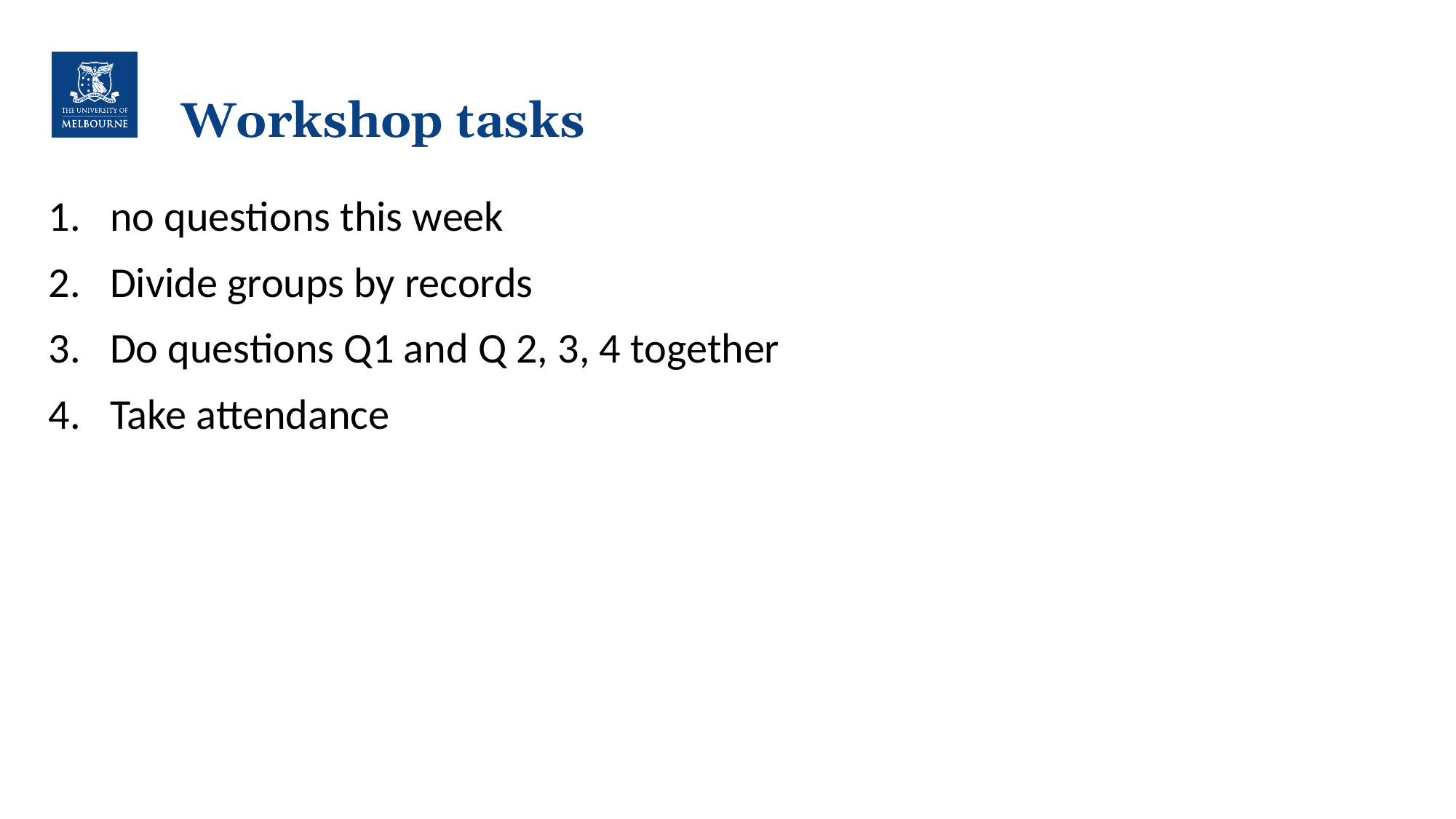

# Workshop tasks
no questions this week
Divide groups by records
Do questions Q1 and Q 2, 3, 4 together
Take attendance